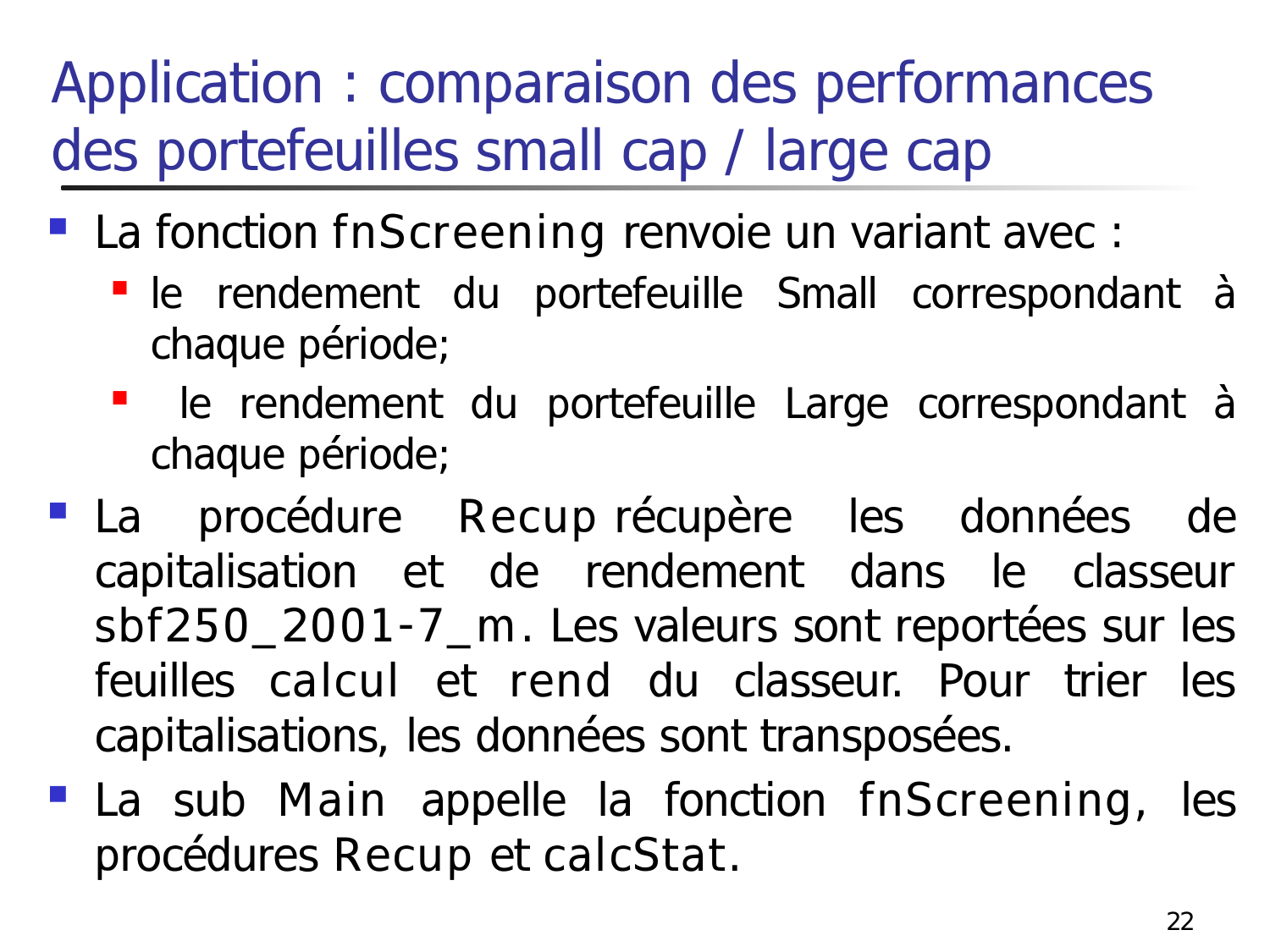

# Application : comparaison des performances des portefeuilles small cap / large cap
La fonction fnScreening renvoie un variant avec :
le rendement du portefeuille Small correspondant à chaque période;
 le rendement du portefeuille Large correspondant à chaque période;
La procédure Recup récupère les données de capitalisation et de rendement dans le classeur sbf250_2001-7_m. Les valeurs sont reportées sur les feuilles calcul et rend du classeur. Pour trier les capitalisations, les données sont transposées.
La sub Main appelle la fonction fnScreening, les procédures Recup et calcStat.

22